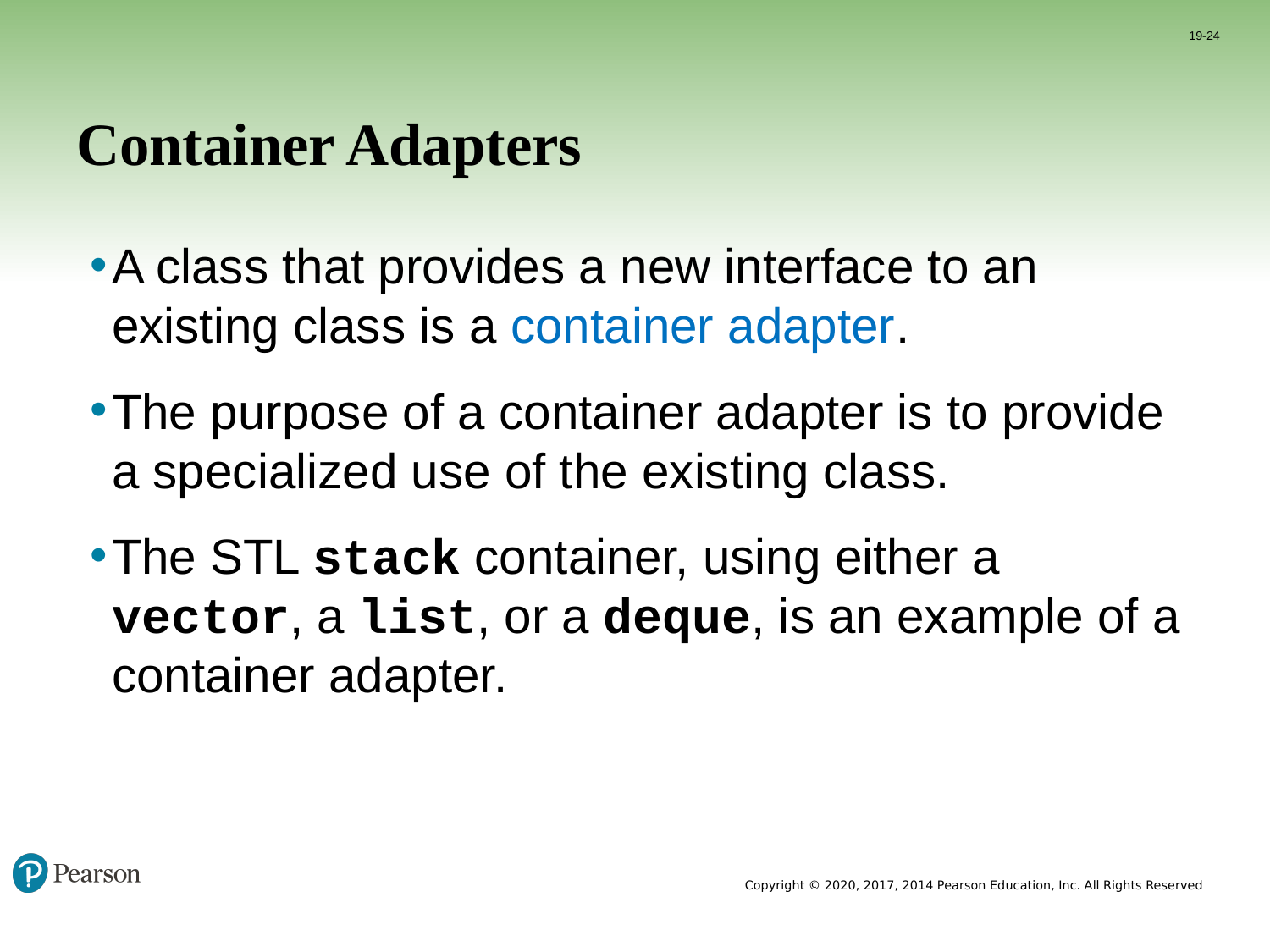

19-24
# Container Adapters
A class that provides a new interface to an existing class is a container adapter.
The purpose of a container adapter is to provide a specialized use of the existing class.
The STL stack container, using either a vector, a list, or a deque, is an example of a container adapter.